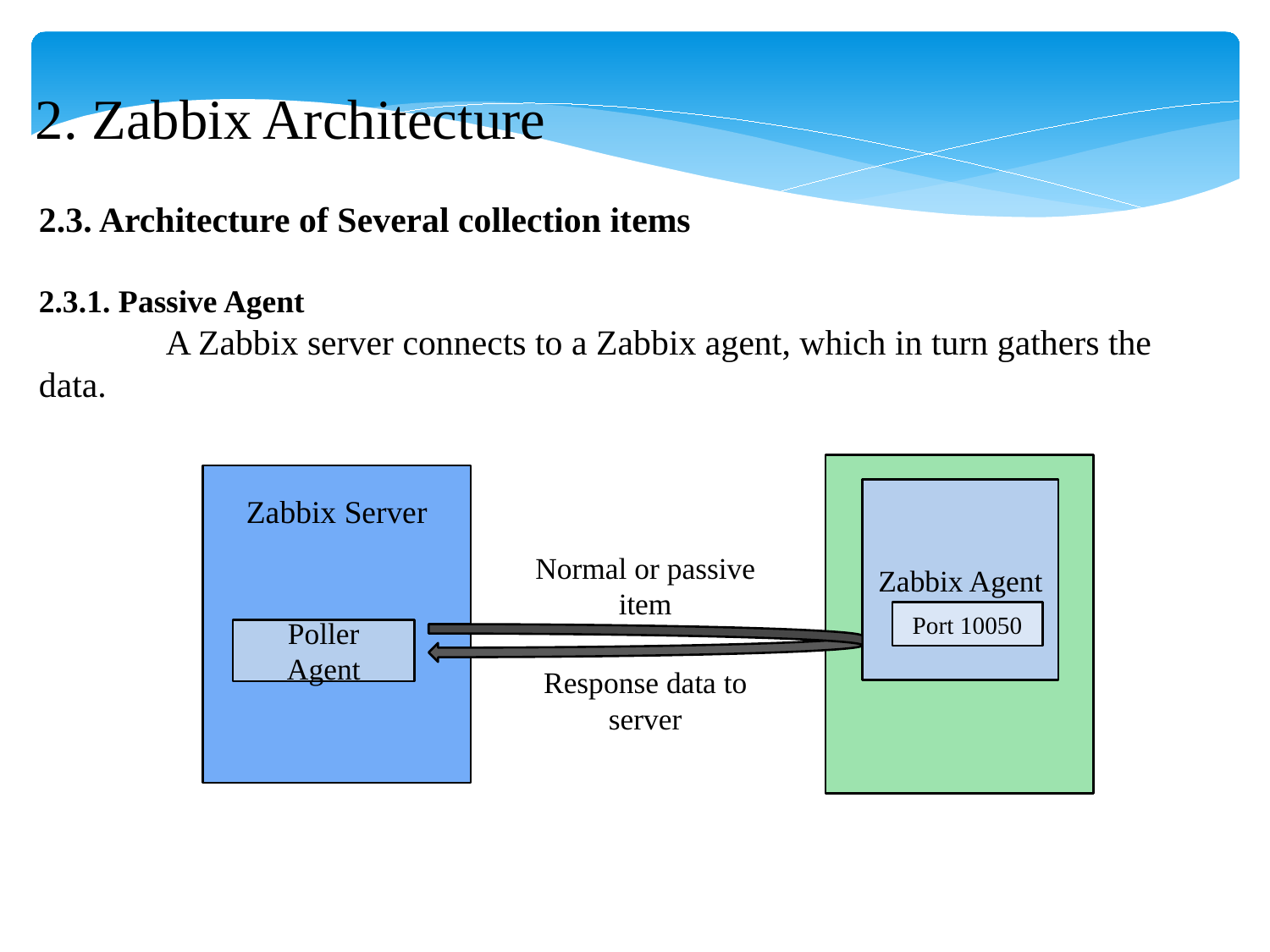

2. Zabbix Architecture
2.3. Architecture of Several collection items

2.3.1. Passive Agent
	A Zabbix server connects to a Zabbix agent, which in turn gathers the data.

Zabbix Agent
Zabbix Server
Normal or passive item
Port 10050
Poller
Agent

Response data to server